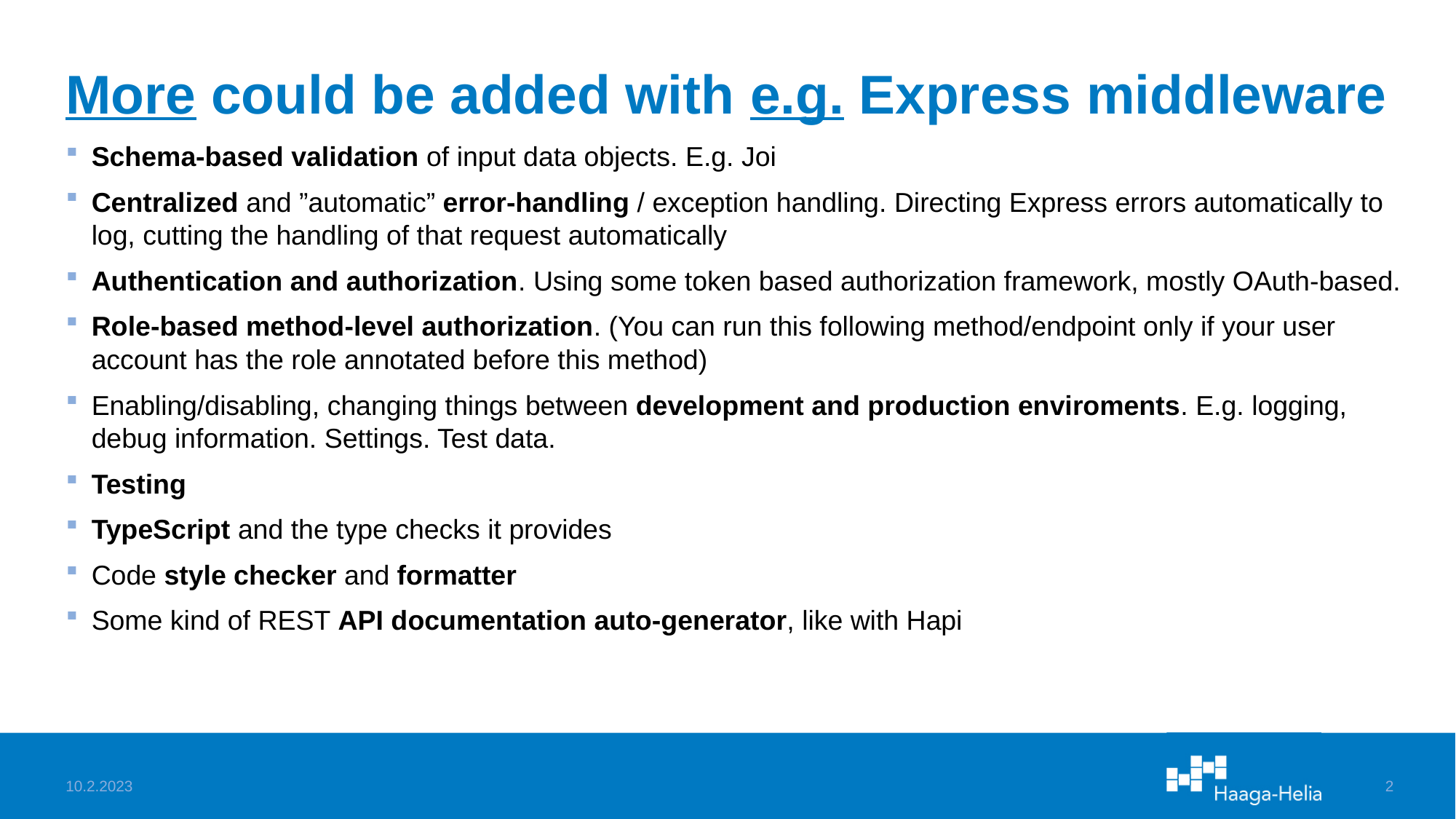

# More could be added with e.g. Express middleware
Schema-based validation of input data objects. E.g. Joi
Centralized and ”automatic” error-handling / exception handling. Directing Express errors automatically to log, cutting the handling of that request automatically
Authentication and authorization. Using some token based authorization framework, mostly OAuth-based.
Role-based method-level authorization. (You can run this following method/endpoint only if your user account has the role annotated before this method)
Enabling/disabling, changing things between development and production enviroments. E.g. logging, debug information. Settings. Test data.
Testing
TypeScript and the type checks it provides
Code style checker and formatter
Some kind of REST API documentation auto-generator, like with Hapi

10.2.2023

2